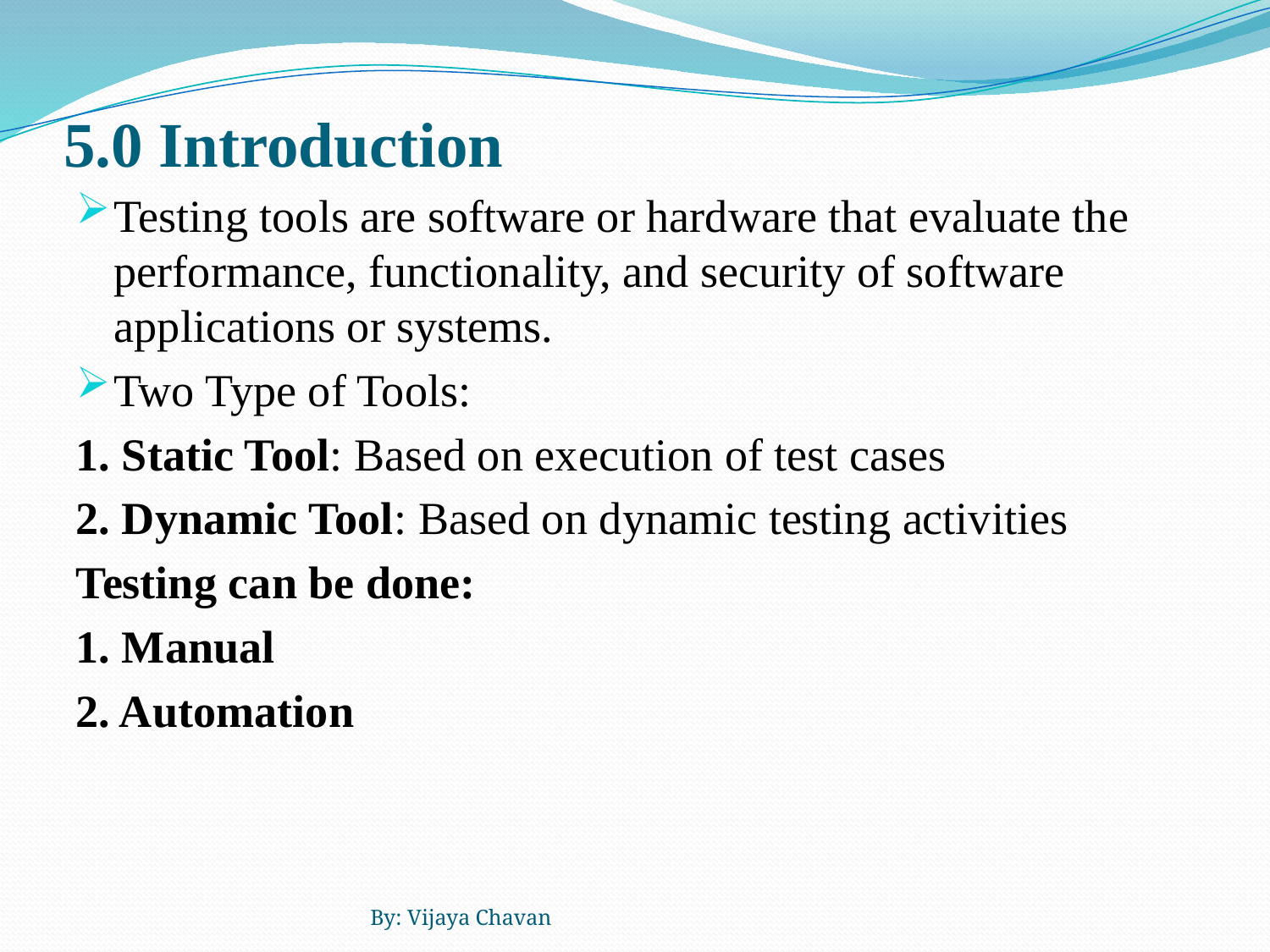

# 5.0 Introduction
Testing tools are software or hardware that evaluate the performance, functionality, and security of software applications or systems.
Two Type of Tools:
1. Static Tool: Based on execution of test cases
2. Dynamic Tool: Based on dynamic testing activities
Testing can be done:
1. Manual
2. Automation
By: Vijaya Chavan